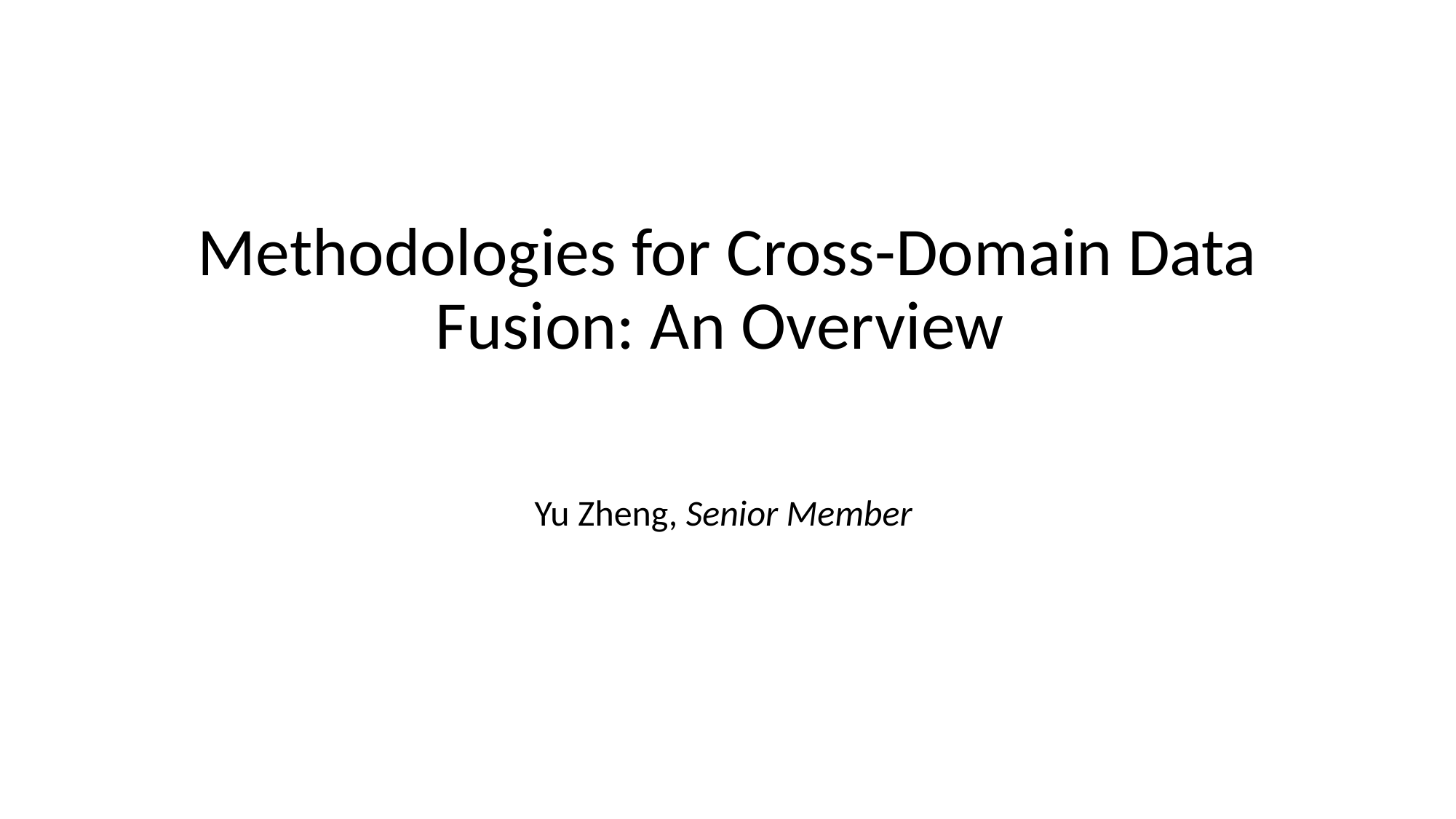

# Methodologies for Cross-Domain Data Fusion: An Overview

Yu Zheng, Senior Member